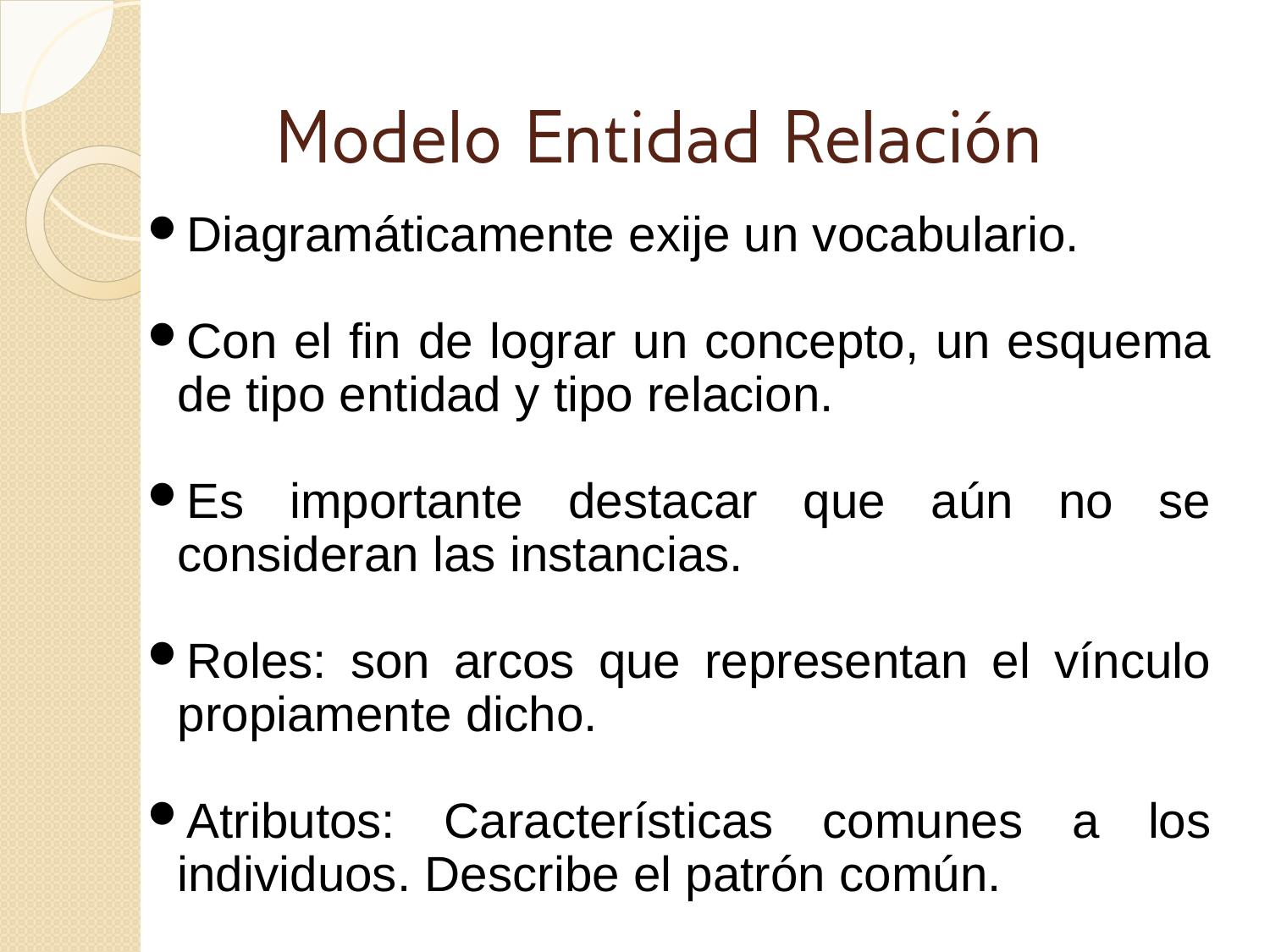

Modelo Entidad Relación
Diagramáticamente exije un vocabulario.

Con el fin de lograr un concepto, un esquema de tipo entidad y tipo relacion.

Es importante destacar que aún no se consideran las instancias.

Roles: son arcos que representan el vínculo propiamente dicho.

Atributos: Características comunes a los individuos. Describe el patrón común.